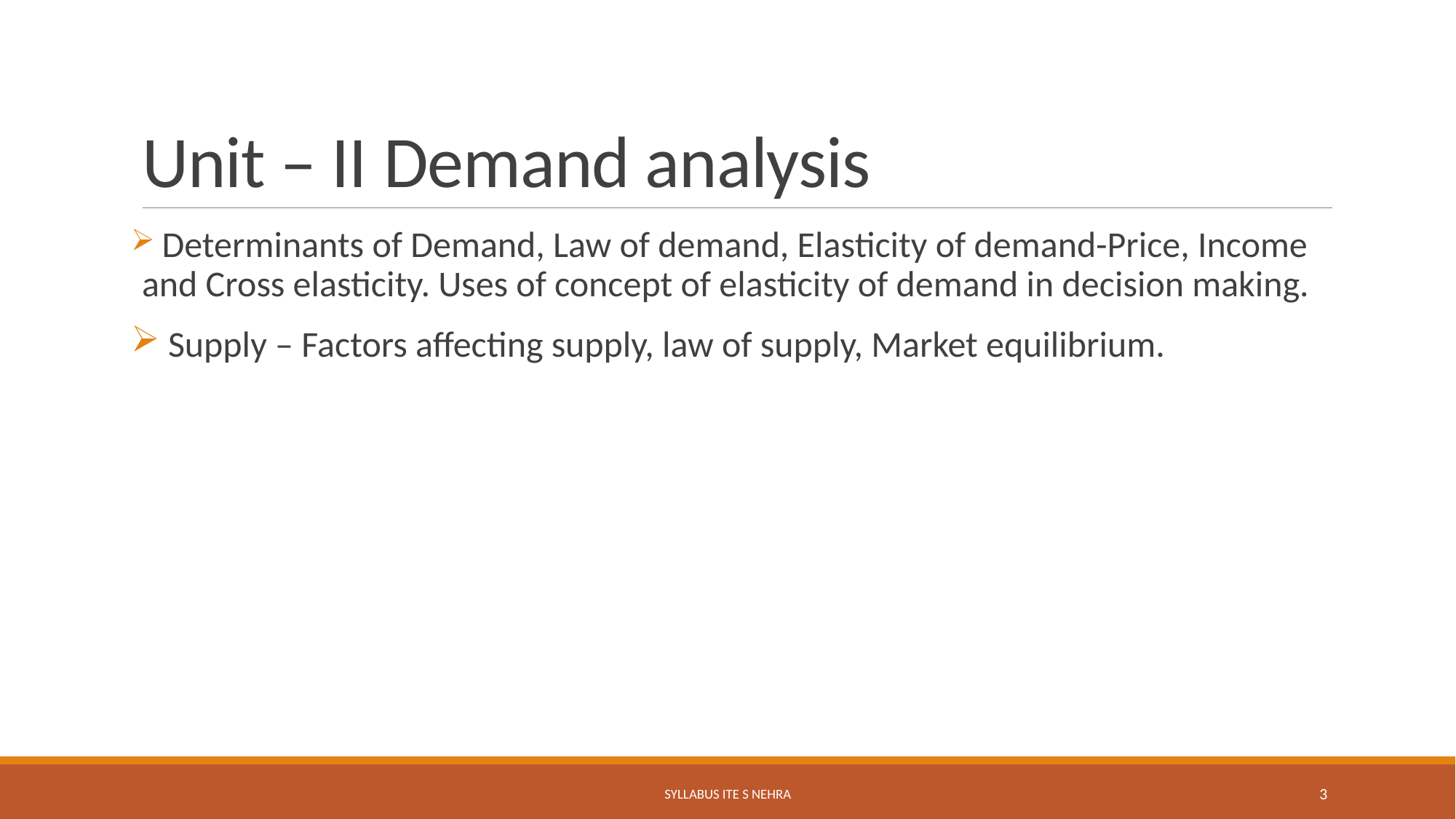

# Unit – II Demand analysis
 Determinants of Demand, Law of demand, Elasticity of demand-Price, Income and Cross elasticity. Uses of concept of elasticity of demand in decision making.
 Supply – Factors affecting supply, law of supply, Market equilibrium.

Syllabus ITE S Nehra
3